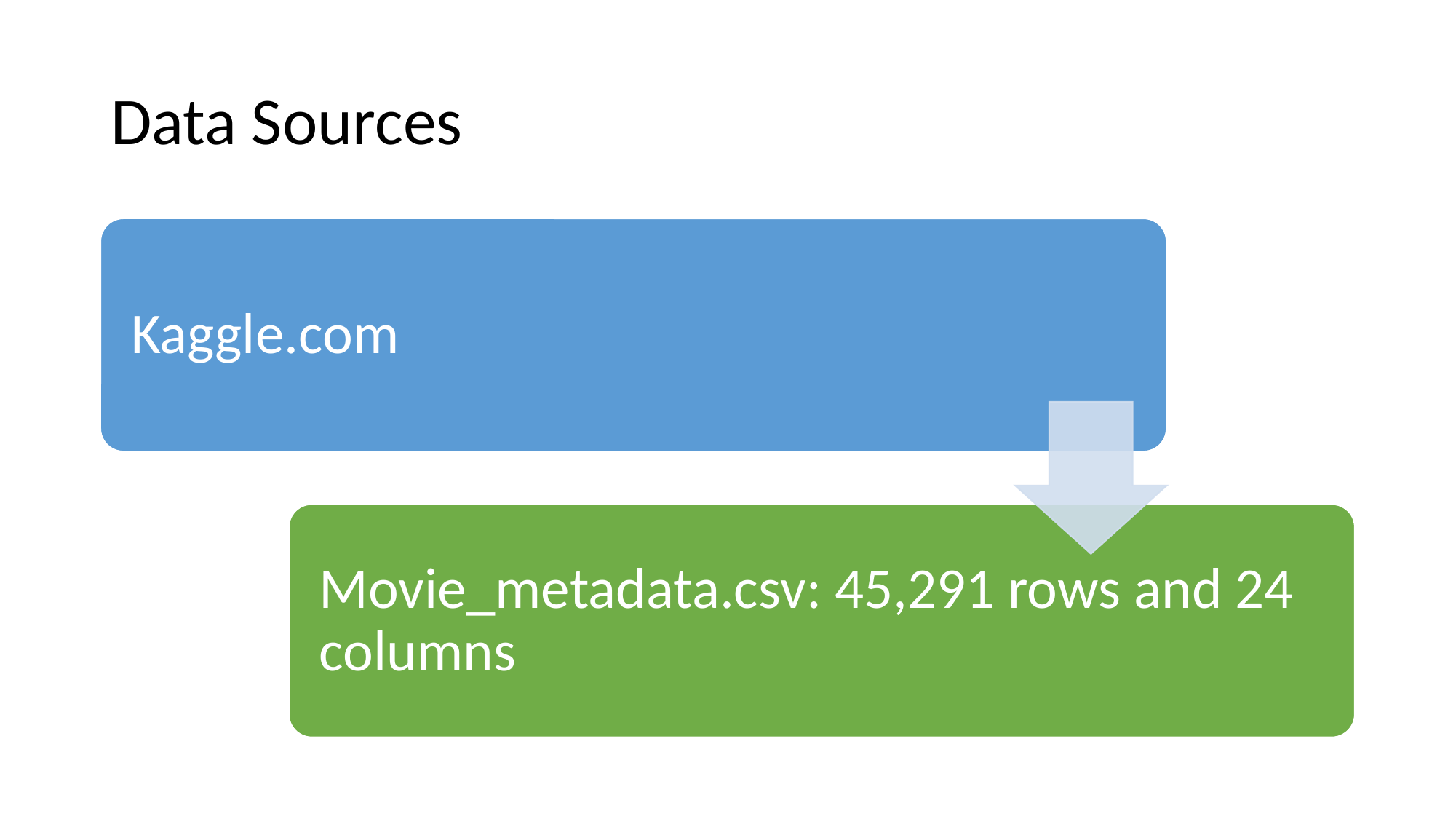

# Data Sources
Kaggle.com
Movie_metadata.csv: 45,291 rows and 24 columns